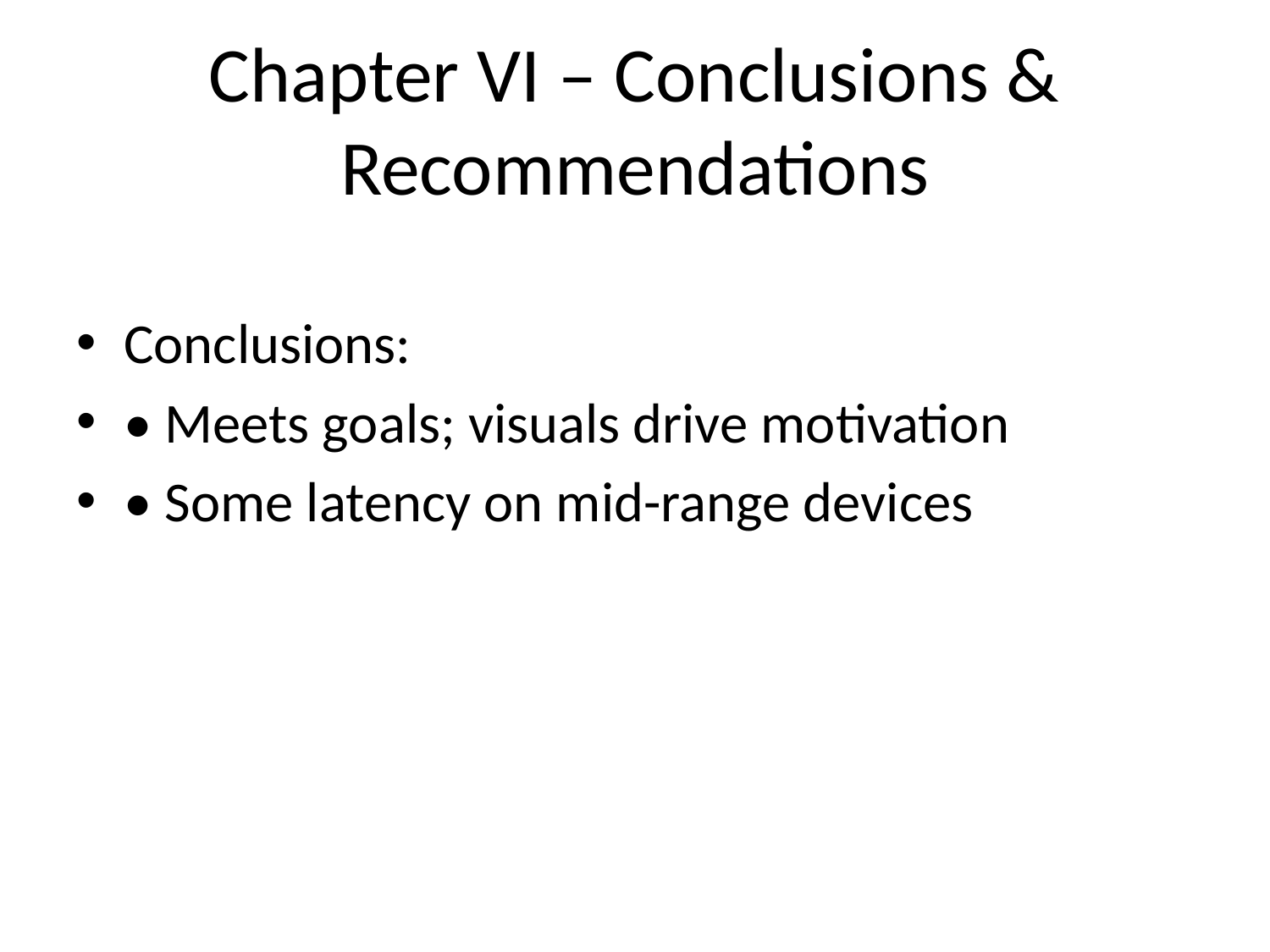

# Chapter VI – Conclusions & Recommendations

Conclusions:
• Meets goals; visuals drive motivation
• Some latency on mid-range devices